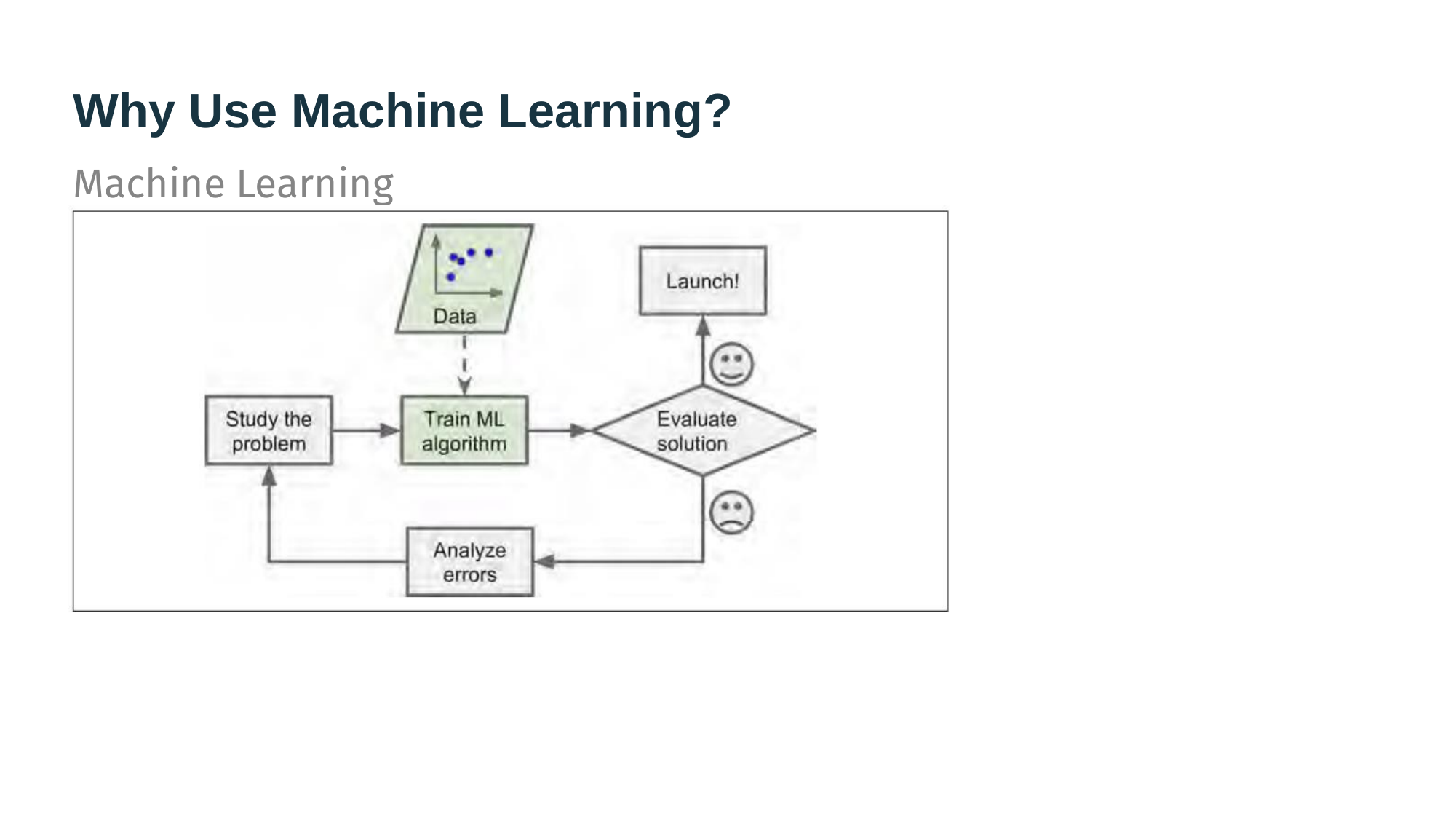

Why Use Machine Learning?
Machine Learning approach